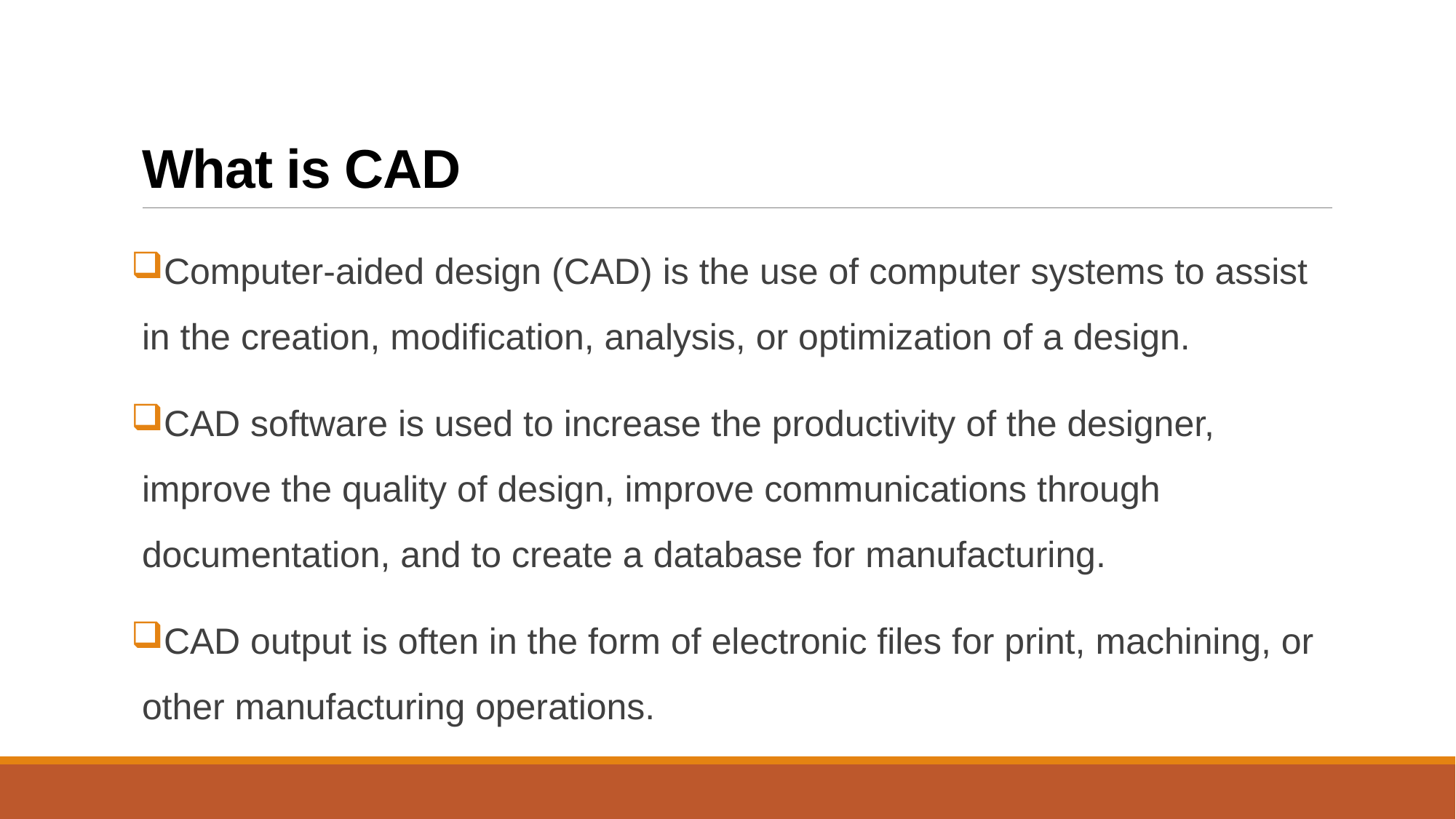

# What is CAD
Computer-aided design (CAD) is the use of computer systems to assist in the creation, modification, analysis, or optimization of a design.
CAD software is used to increase the productivity of the designer, improve the quality of design, improve communications through documentation, and to create a database for manufacturing.
CAD output is often in the form of electronic files for print, machining, or other manufacturing operations.